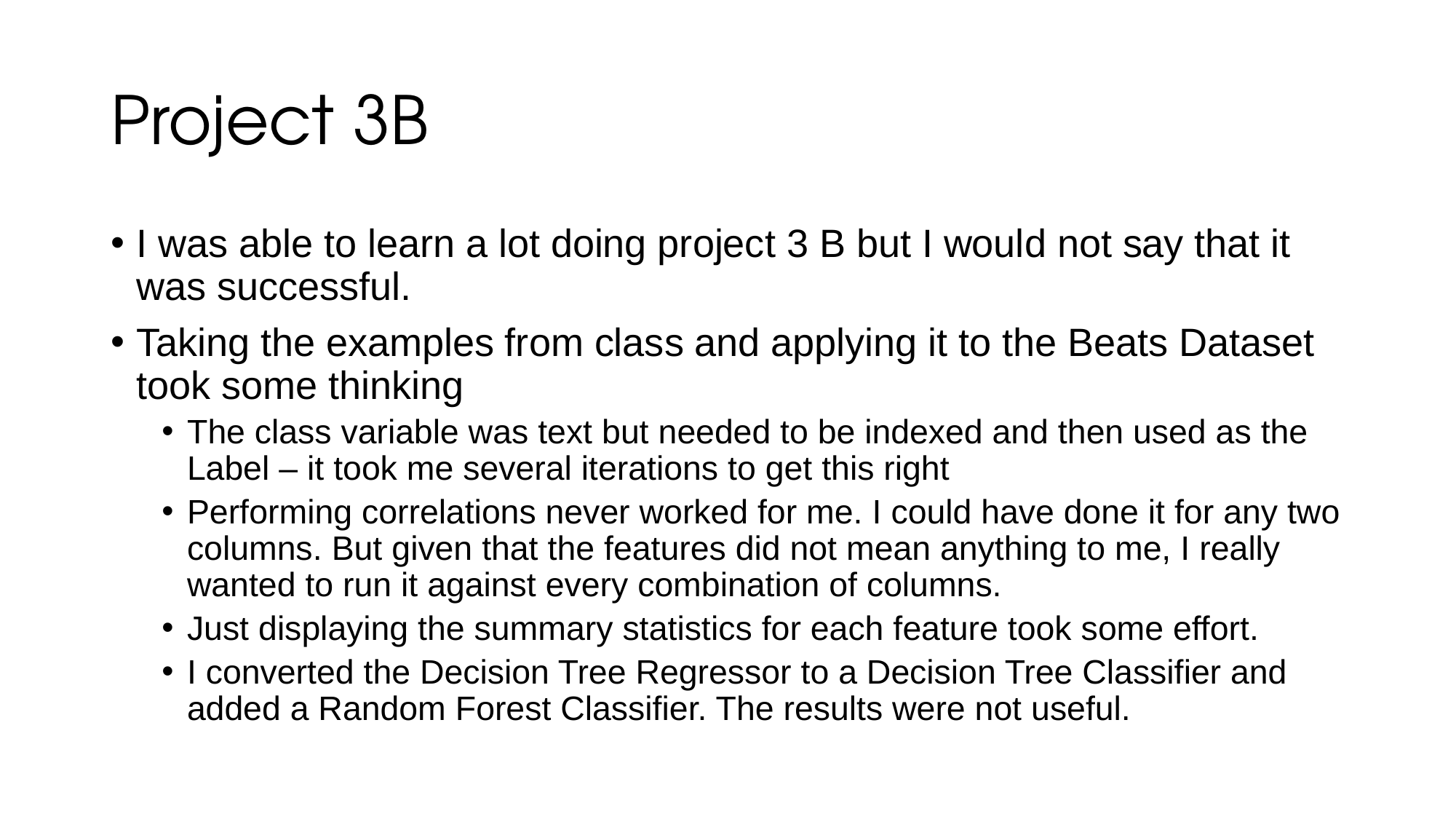

# Project 3B
I was able to learn a lot doing project 3 B but I would not say that it was successful.
Taking the examples from class and applying it to the Beats Dataset took some thinking
The class variable was text but needed to be indexed and then used as the Label – it took me several iterations to get this right
Performing correlations never worked for me. I could have done it for any two columns. But given that the features did not mean anything to me, I really wanted to run it against every combination of columns.
Just displaying the summary statistics for each feature took some effort.
I converted the Decision Tree Regressor to a Decision Tree Classifier and added a Random Forest Classifier. The results were not useful.